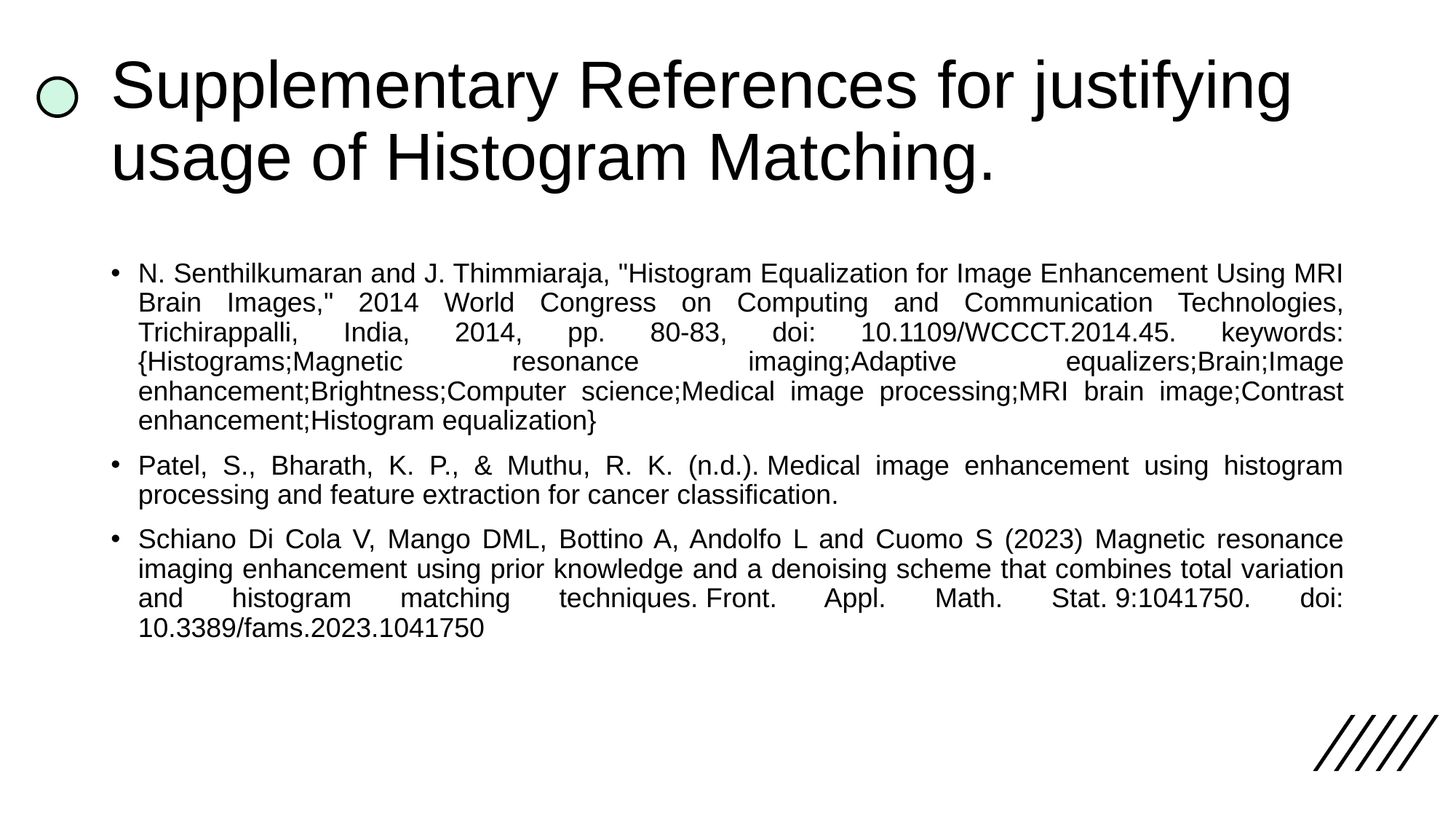

# Supplementary References for justifying usage of Histogram Matching.
N. Senthilkumaran and J. Thimmiaraja, "Histogram Equalization for Image Enhancement Using MRI Brain Images," 2014 World Congress on Computing and Communication Technologies, Trichirappalli, India, 2014, pp. 80-83, doi: 10.1109/WCCCT.2014.45. keywords: {Histograms;Magnetic resonance imaging;Adaptive equalizers;Brain;Image enhancement;Brightness;Computer science;Medical image processing;MRI brain image;Contrast enhancement;Histogram equalization}
Patel, S., Bharath, K. P., & Muthu, R. K. (n.d.). Medical image enhancement using histogram processing and feature extraction for cancer classification.
Schiano Di Cola V, Mango DML, Bottino A, Andolfo L and Cuomo S (2023) Magnetic resonance imaging enhancement using prior knowledge and a denoising scheme that combines total variation and histogram matching techniques. Front. Appl. Math. Stat. 9:1041750. doi: 10.3389/fams.2023.1041750